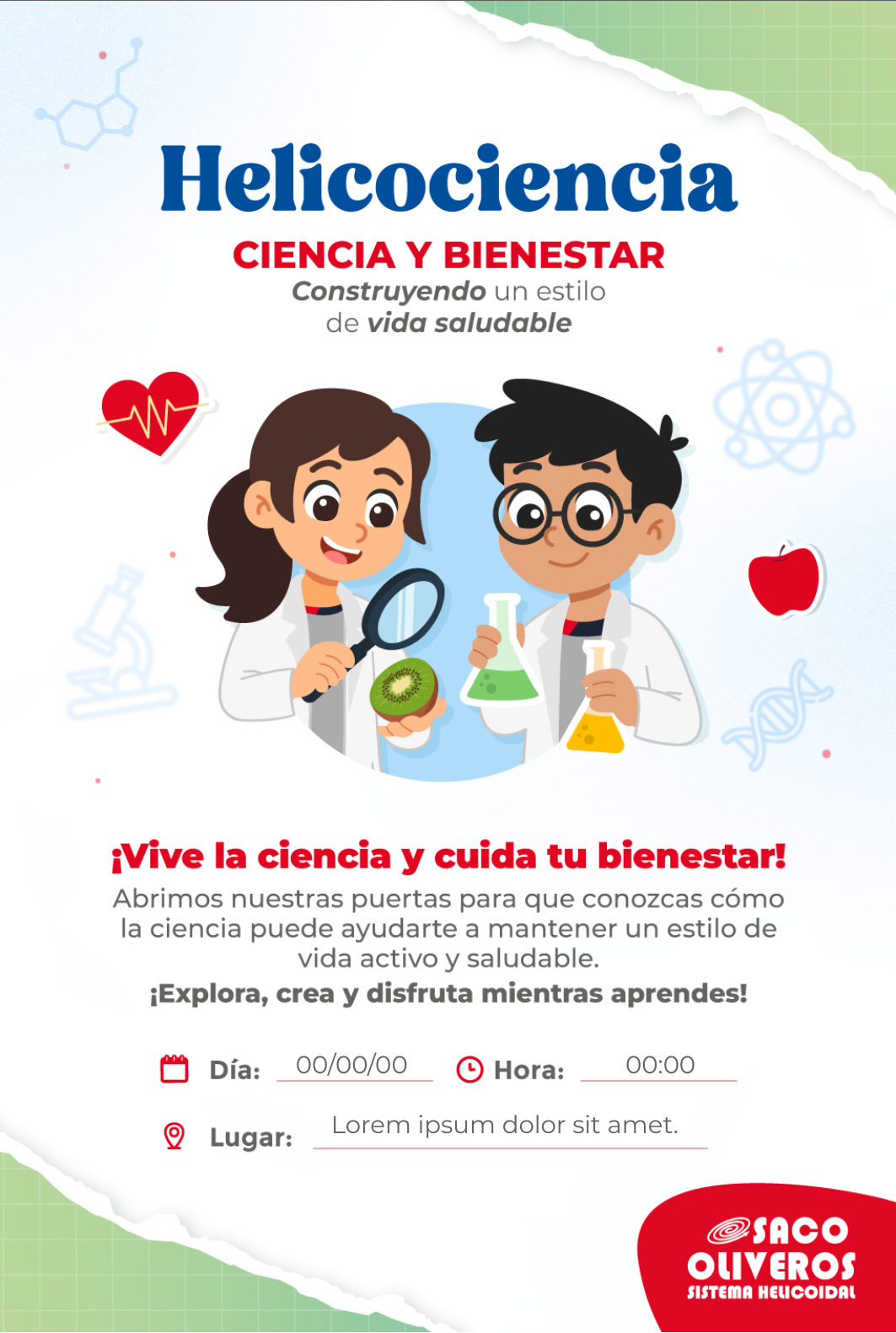

00/00/00
00:00
Lorem ipsum dolor sit amet.